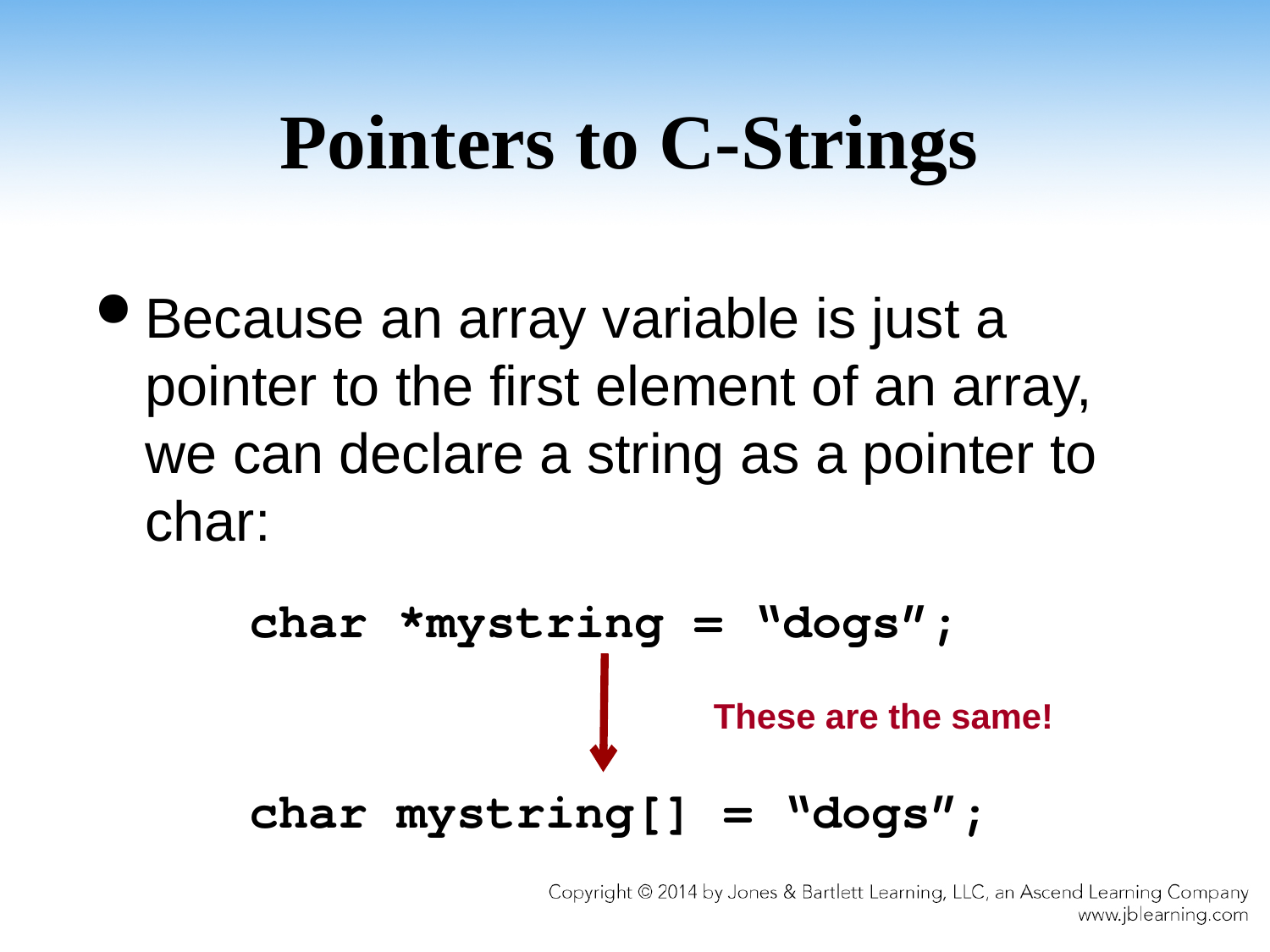

# Pointers to C-Strings
Because an array variable is just a pointer to the first element of an array, we can declare a string as a pointer to char:
char *mystring = “dogs”;
These are the same!
char mystring[] = “dogs”;